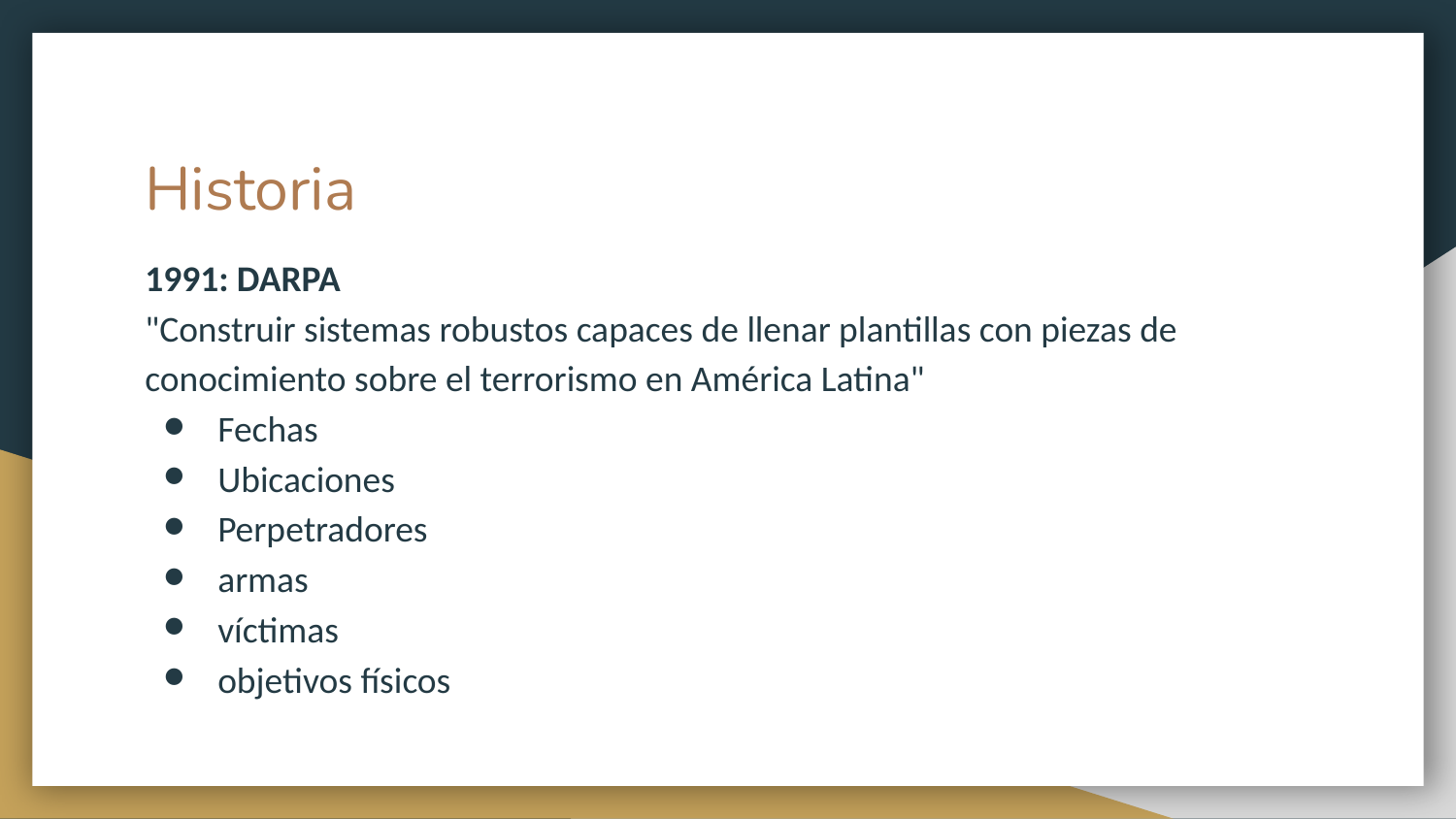

# Historia
1991: DARPA
"Construir sistemas robustos capaces de llenar plantillas con piezas de conocimiento sobre el terrorismo en América Latina"
Fechas
Ubicaciones
Perpetradores
armas
víctimas
objetivos físicos